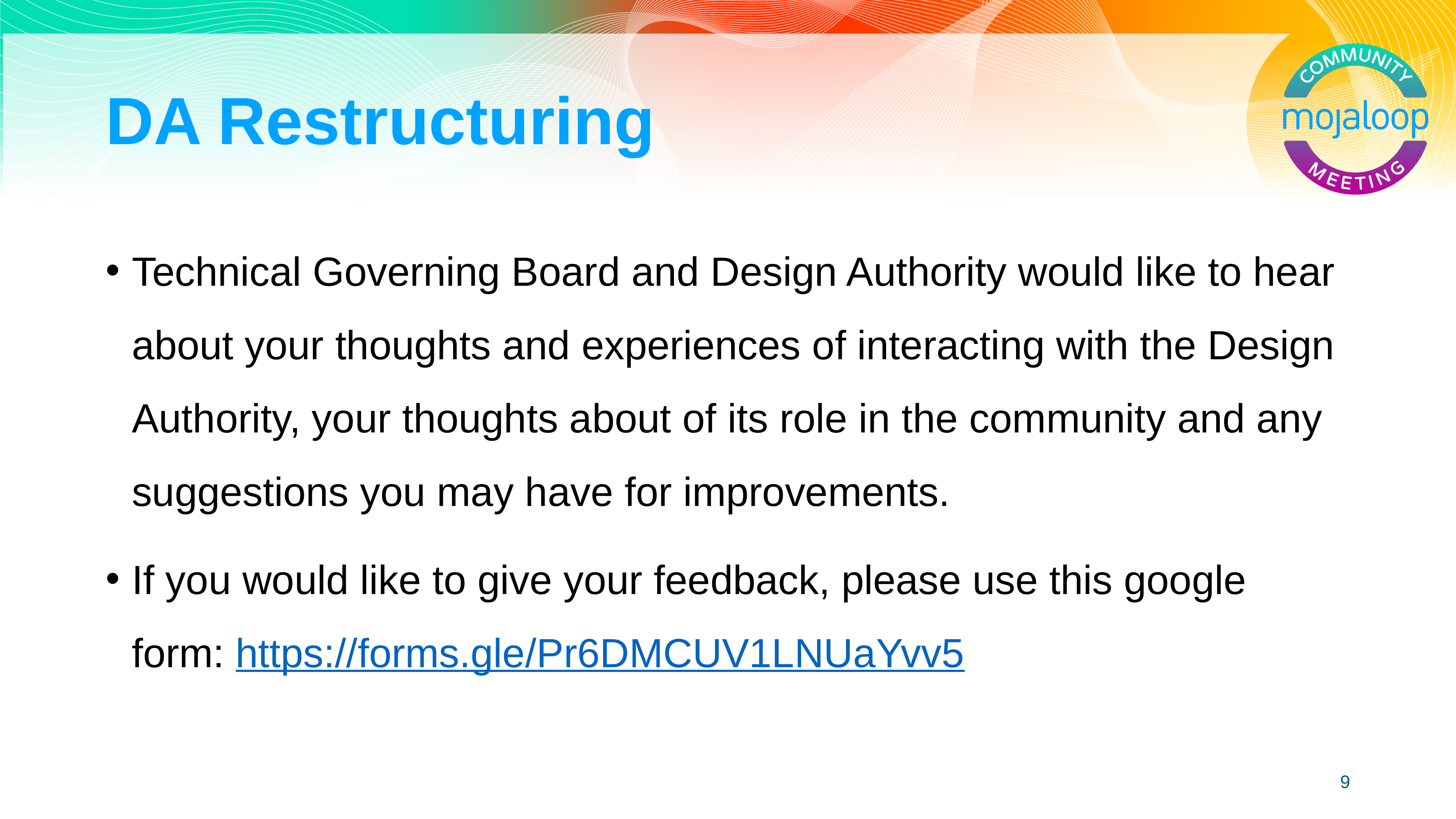

# DA Restructuring
Technical Governing Board and Design Authority would like to hear about your thoughts and experiences of interacting with the Design Authority, your thoughts about of its role in the community and any suggestions you may have for improvements.
If you would like to give your feedback, please use this google form: https://forms.gle/Pr6DMCUV1LNUaYvv5
9